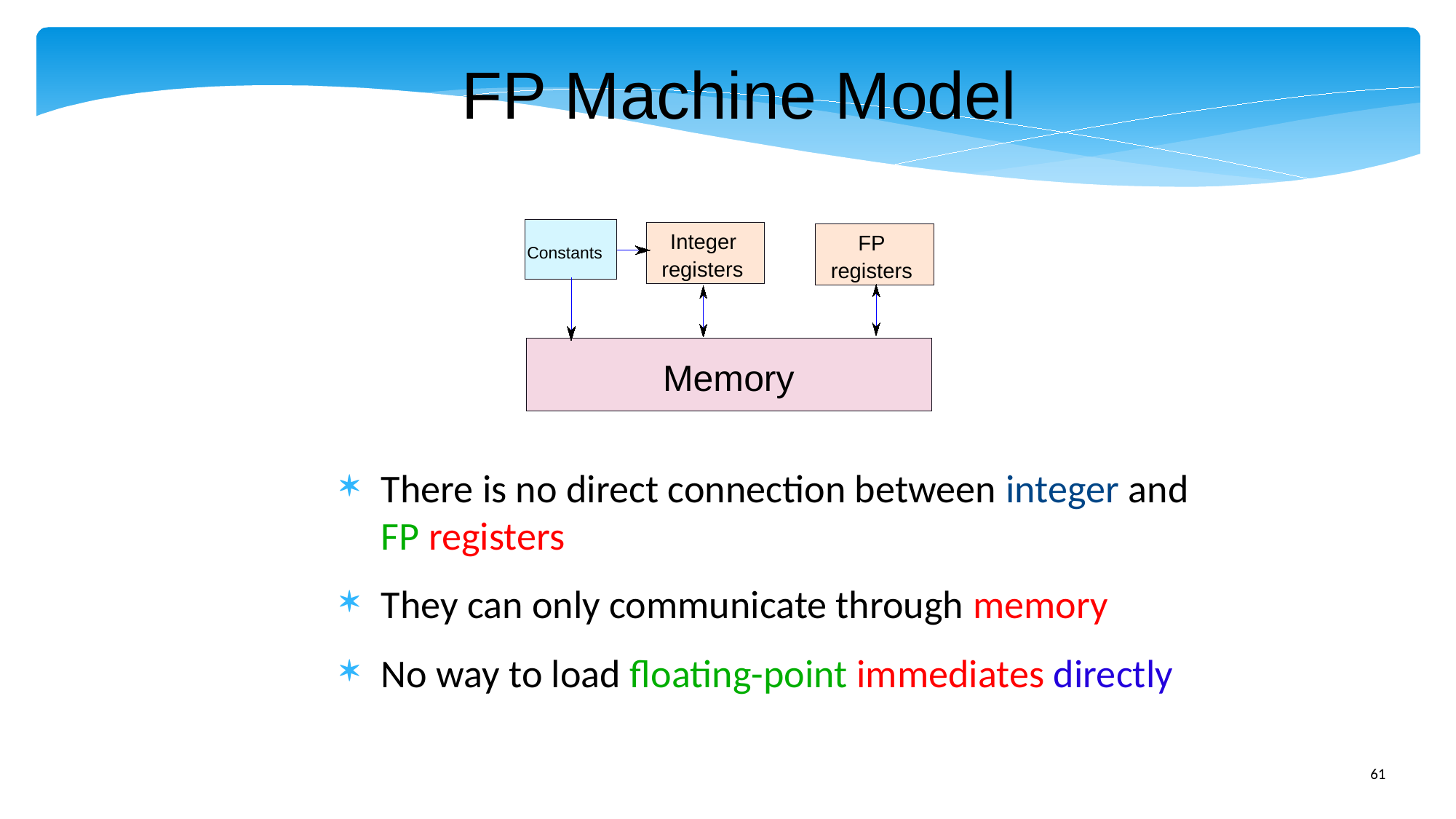

FP Machine Model

Integer
FP
Constants

registers
registers

Memory
There is no direct connection between integer and FP registers
They can only communicate through memory
No way to load floating-point immediates directly